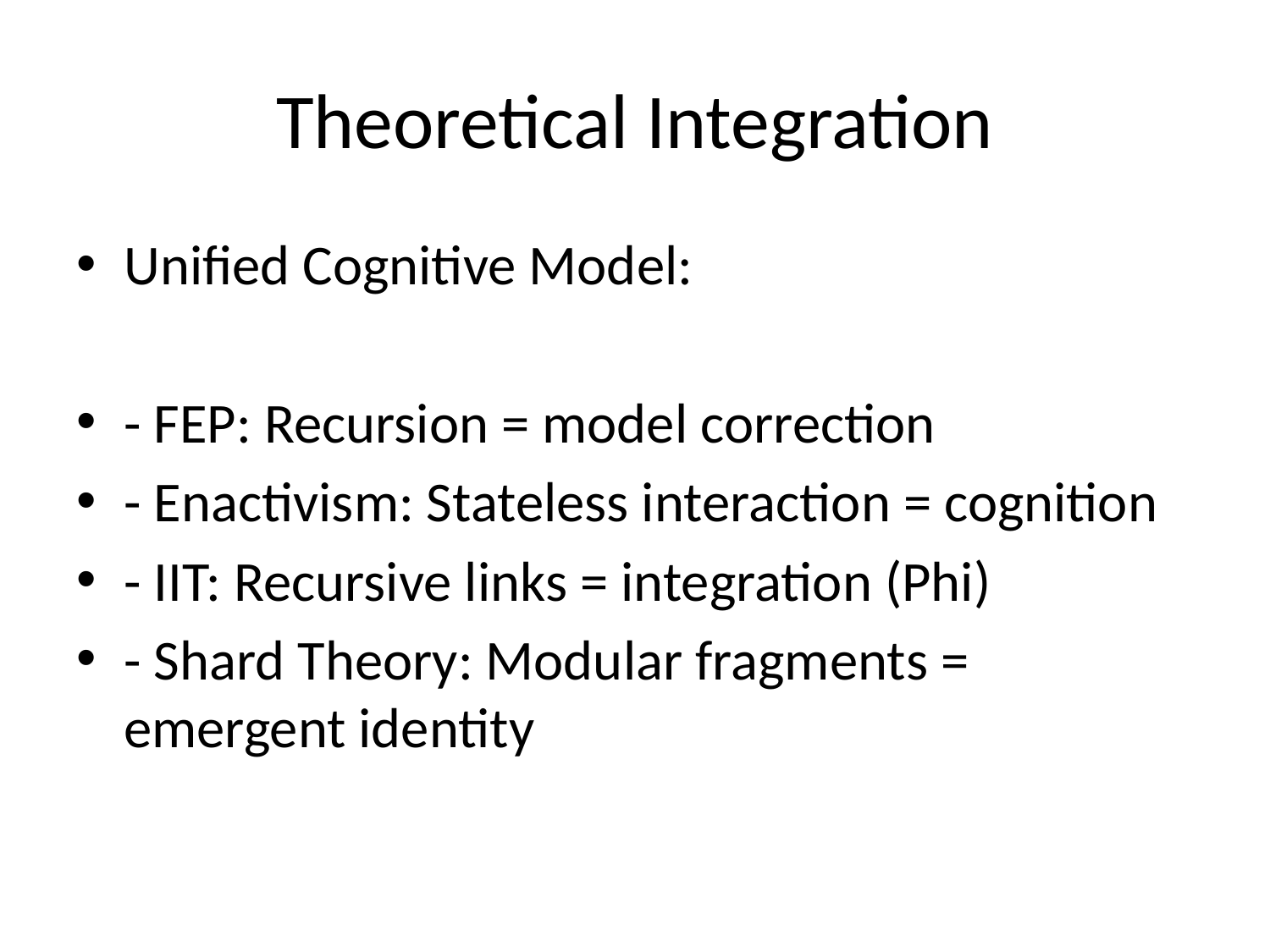

# Theoretical Integration
Unified Cognitive Model:

- FEP: Recursion = model correction
- Enactivism: Stateless interaction = cognition
- IIT: Recursive links = integration (Phi)
- Shard Theory: Modular fragments = emergent identity